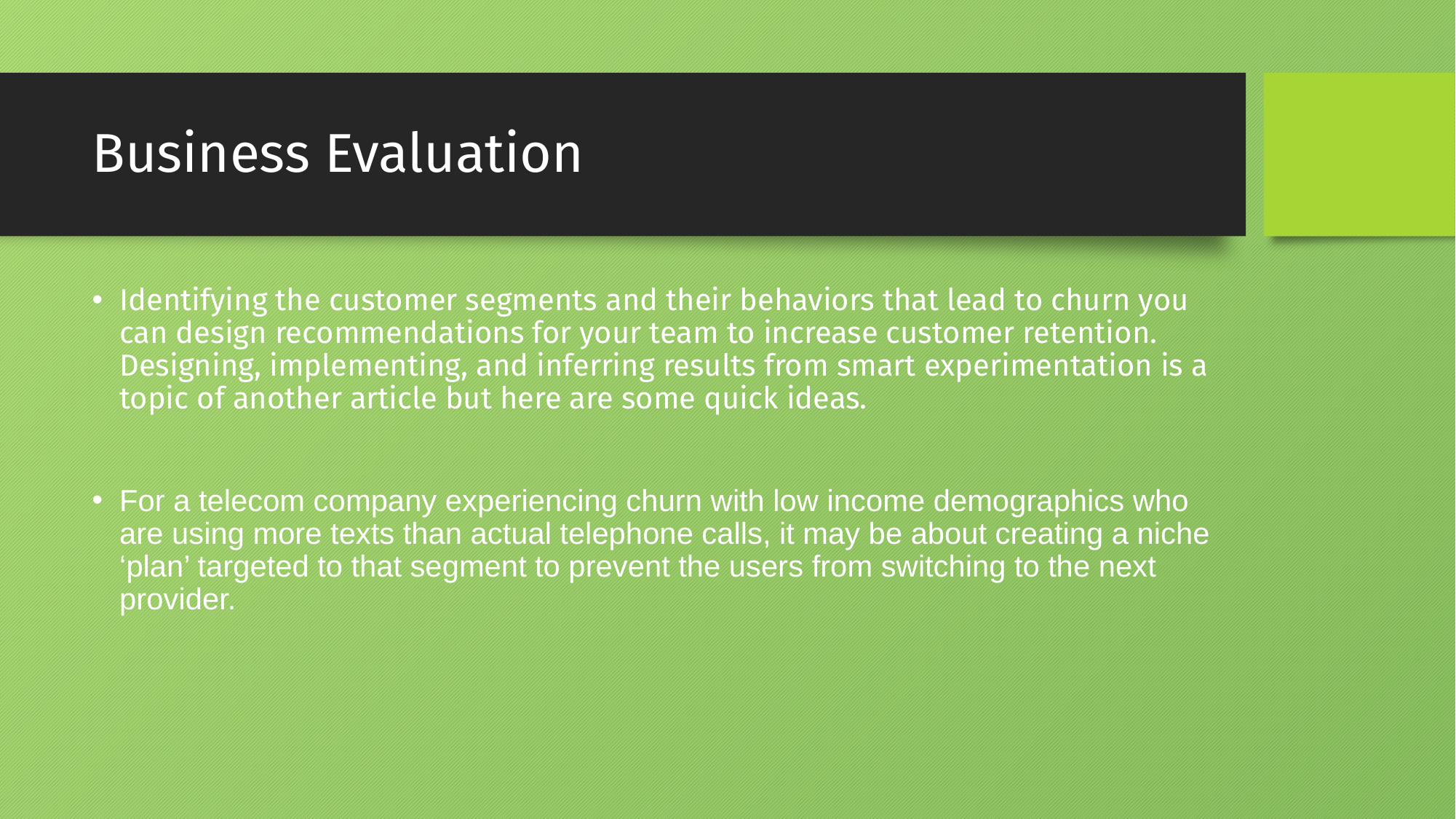

# Business Evaluation
Identifying the customer segments and their behaviors that lead to churn you can design recommendations for your team to increase customer retention. Designing, implementing, and inferring results from smart experimentation is a topic of another article but here are some quick ideas.

For a telecom company experiencing churn with low income demographics who are using more texts than actual telephone calls, it may be about creating a niche ‘plan’ targeted to that segment to prevent the users from switching to the next provider.